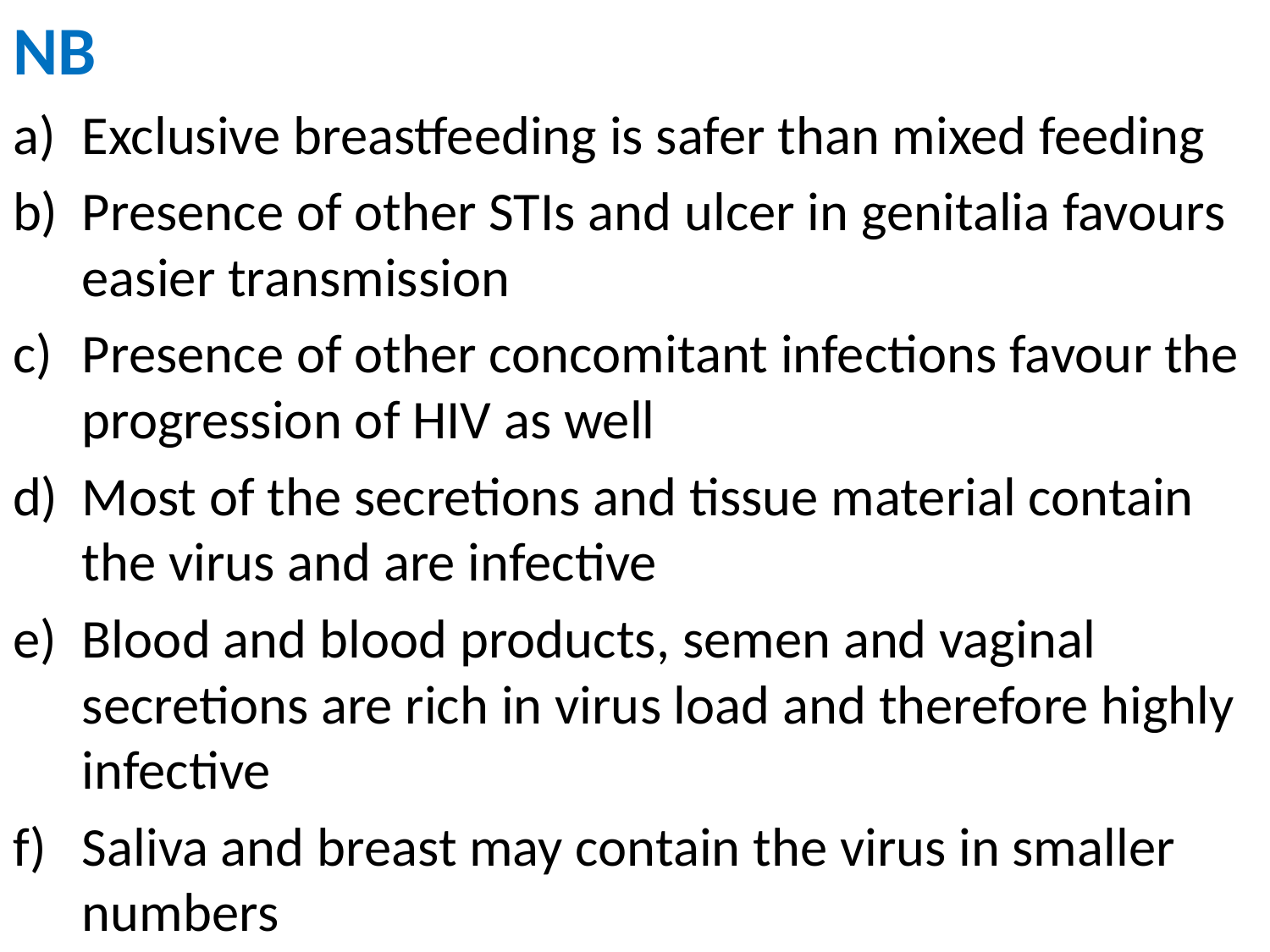

NB
Exclusive breastfeeding is safer than mixed feeding
Presence of other STIs and ulcer in genitalia favours easier transmission
Presence of other concomitant infections favour the progression of HIV as well
Most of the secretions and tissue material contain the virus and are infective
Blood and blood products, semen and vaginal secretions are rich in virus load and therefore highly infective
Saliva and breast may contain the virus in smaller numbers